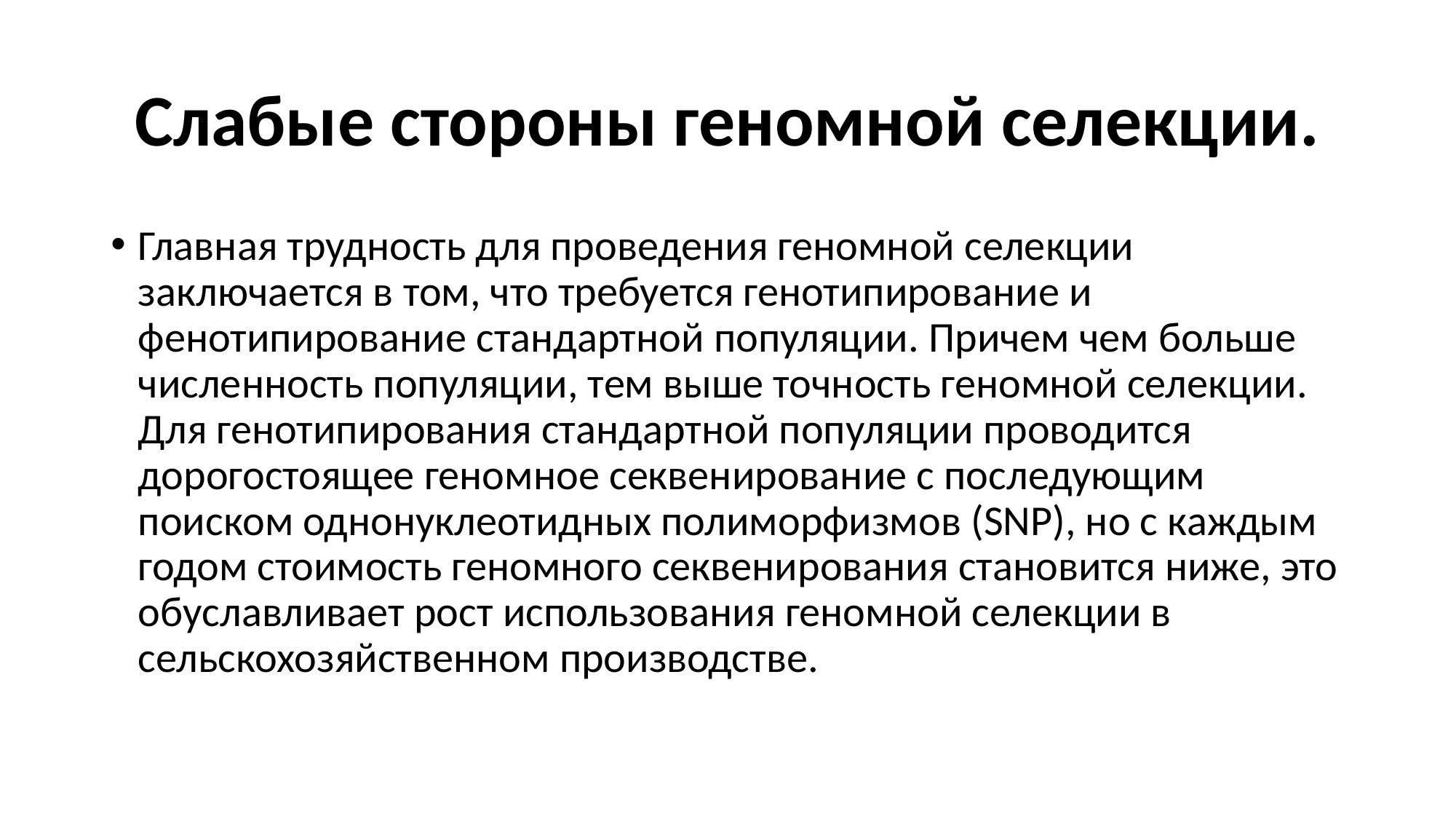

# Слабые стороны геномной селекции.
Главная трудность для проведения геномной селекции заключается в том, что требуется генотипирование и фенотипирование стандартной популяции. Причем чем больше численность популяции, тем выше точность геномной селекции. Для генотипирования стандартной популяции проводится дорогостоящее геномное секвенирование с последующим поиском однонуклеотидных полиморфизмов (SNP), но с каждым годом стоимость геномного секвенирования становится ниже, это обуславливает рост использования геномной селекции в сельскохозяйственном производстве.